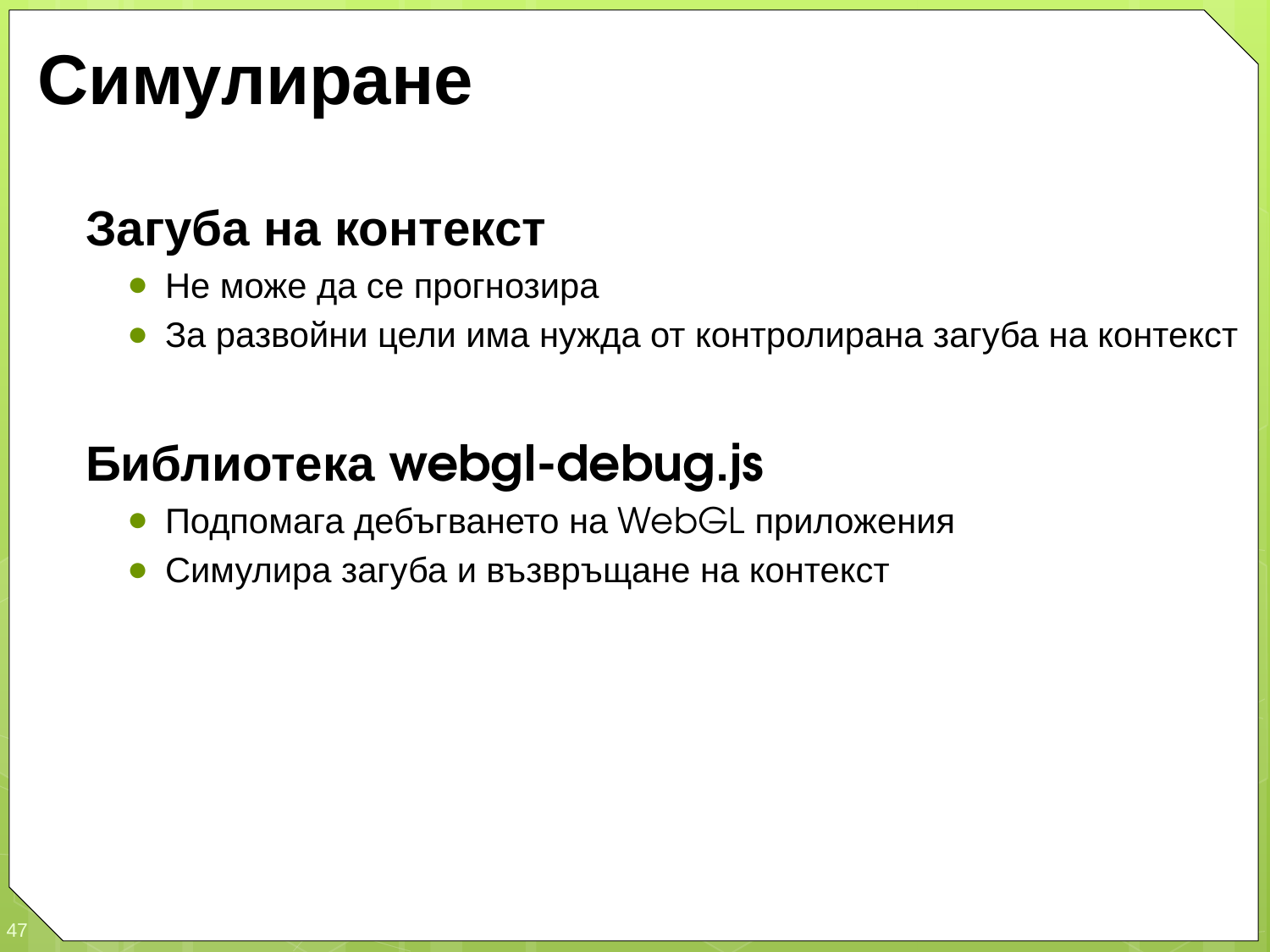

# Симулиране
Загуба на контекст
Не може да се прогнозира
За развойни цели има нужда от контролирана загуба на контекст

Библиотека webgl-debug.js
Подпомага дебъгването на WebGL приложения
Симулира загуба и възвръщане на контекст